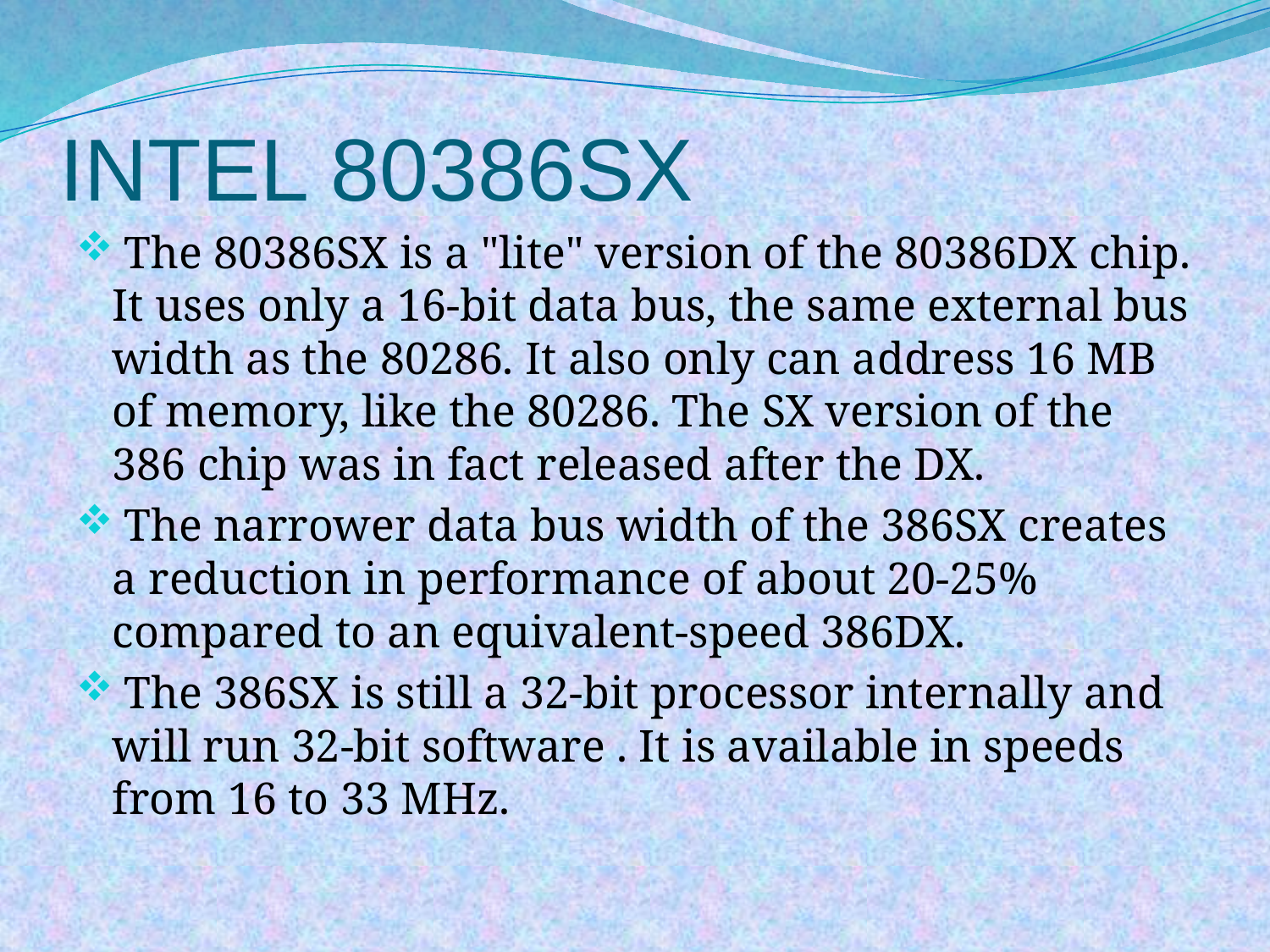

# INTEL 80386SX
 The 80386SX is a "lite" version of the 80386DX chip. It uses only a 16-bit data bus, the same external bus width as the 80286. It also only can address 16 MB of memory, like the 80286. The SX version of the 386 chip was in fact released after the DX.
 The narrower data bus width of the 386SX creates a reduction in performance of about 20-25% compared to an equivalent-speed 386DX.
 The 386SX is still a 32-bit processor internally and will run 32-bit software . It is available in speeds from 16 to 33 MHz.